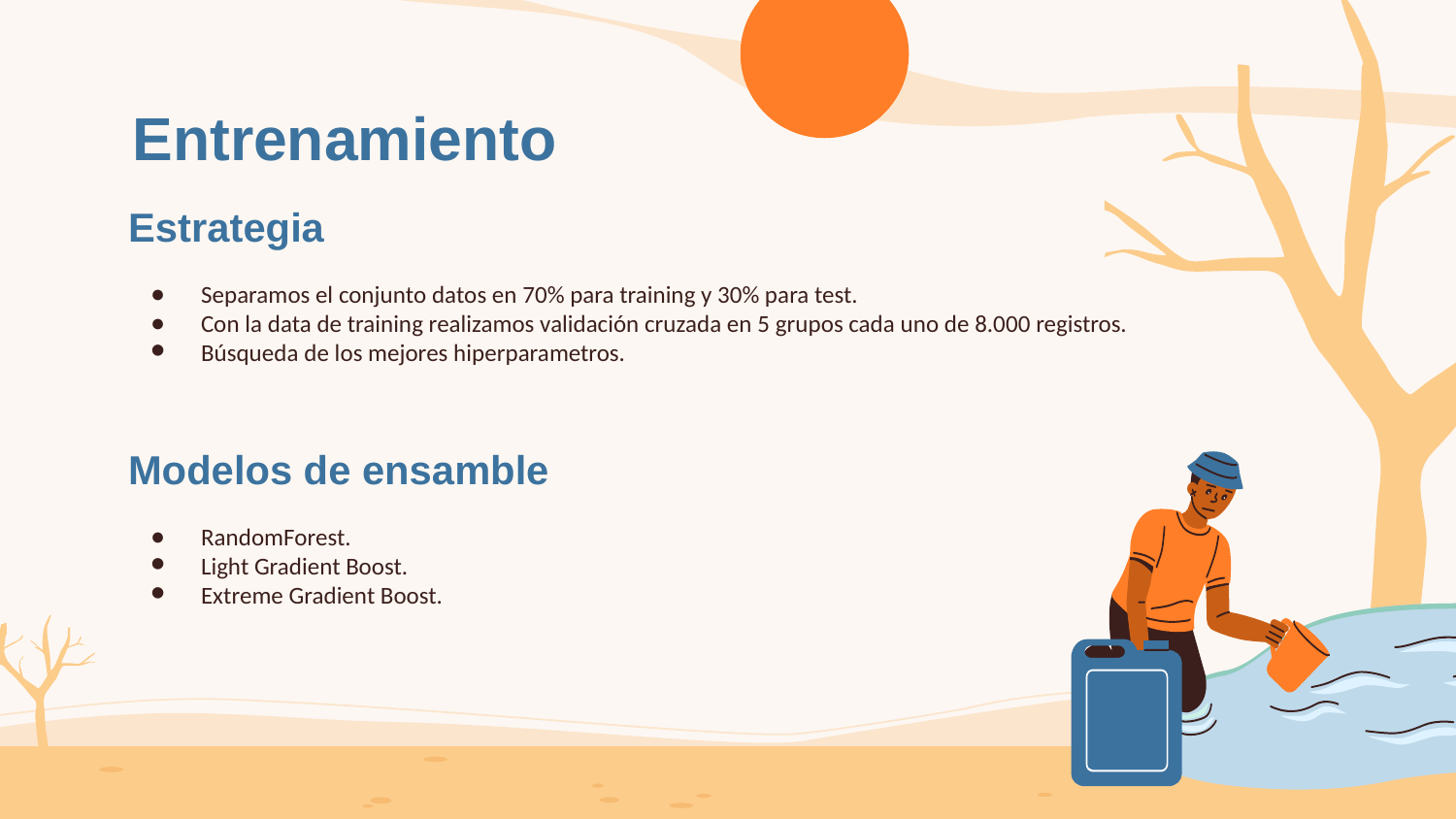

# Entrenamiento
Estrategia
Separamos el conjunto datos en 70% para training y 30% para test.
Con la data de training realizamos validación cruzada en 5 grupos cada uno de 8.000 registros.
Búsqueda de los mejores hiperparametros.

Modelos de ensamble

RandomForest.
Light Gradient Boost.
Extreme Gradient Boost.